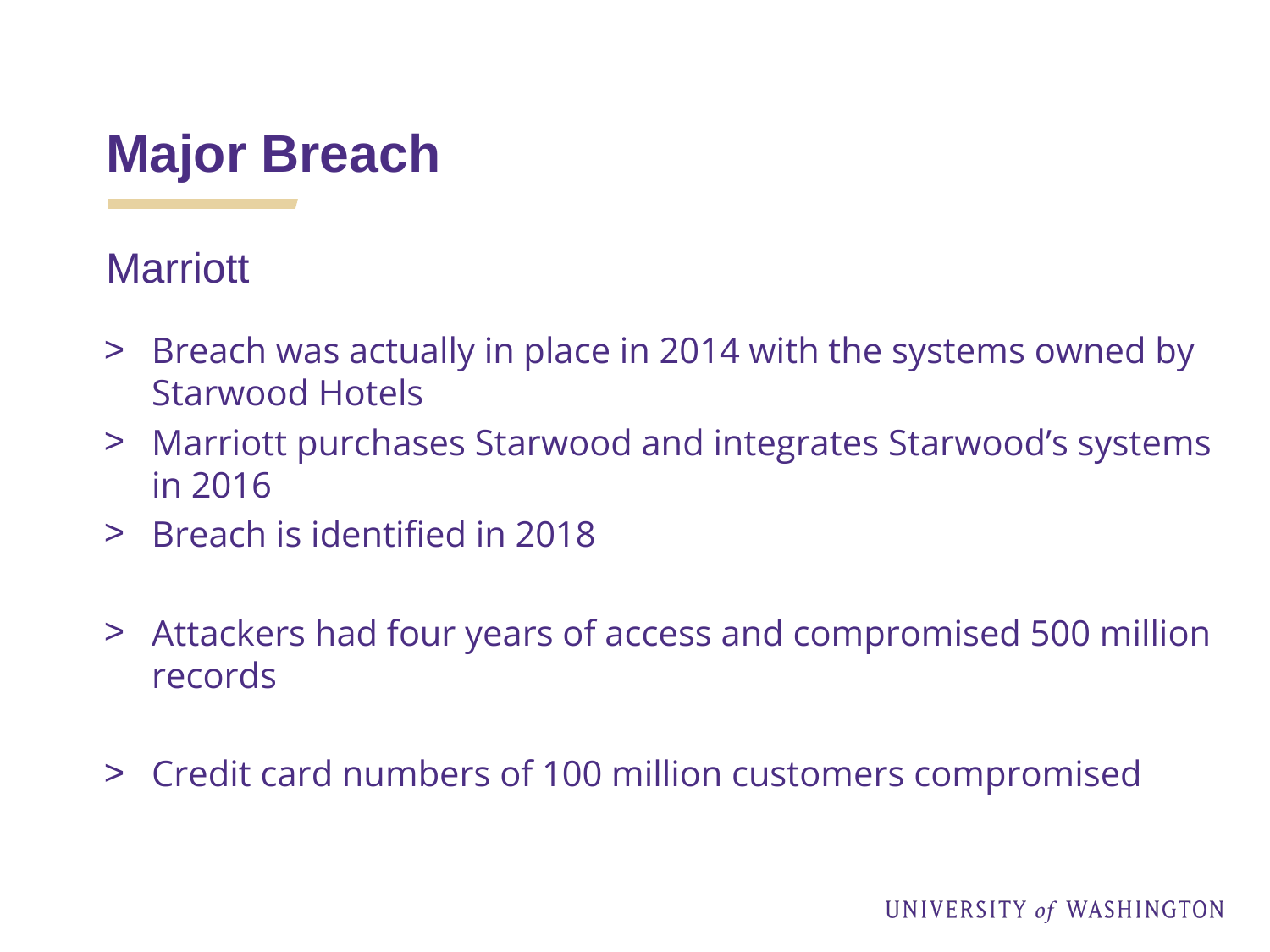

# Major Breach
Marriott
Breach was actually in place in 2014 with the systems owned by Starwood Hotels
Marriott purchases Starwood and integrates Starwood’s systems in 2016
Breach is identified in 2018

Attackers had four years of access and compromised 500 million records

Credit card numbers of 100 million customers compromised